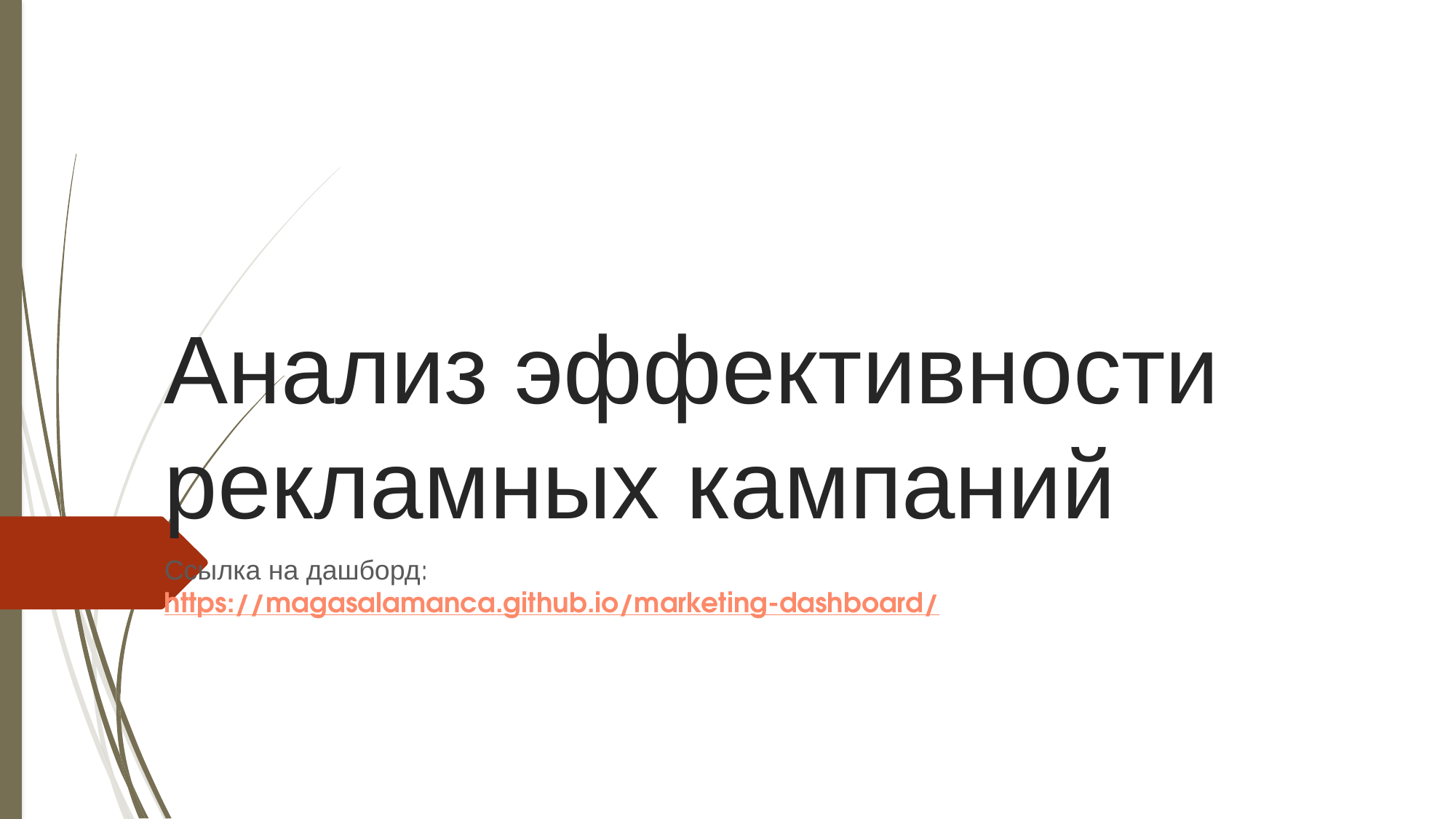

# Анализ эффективности рекламных кампаний
Ссылка на дашборд: https://magasalamanca.github.io/marketing-dashboard/